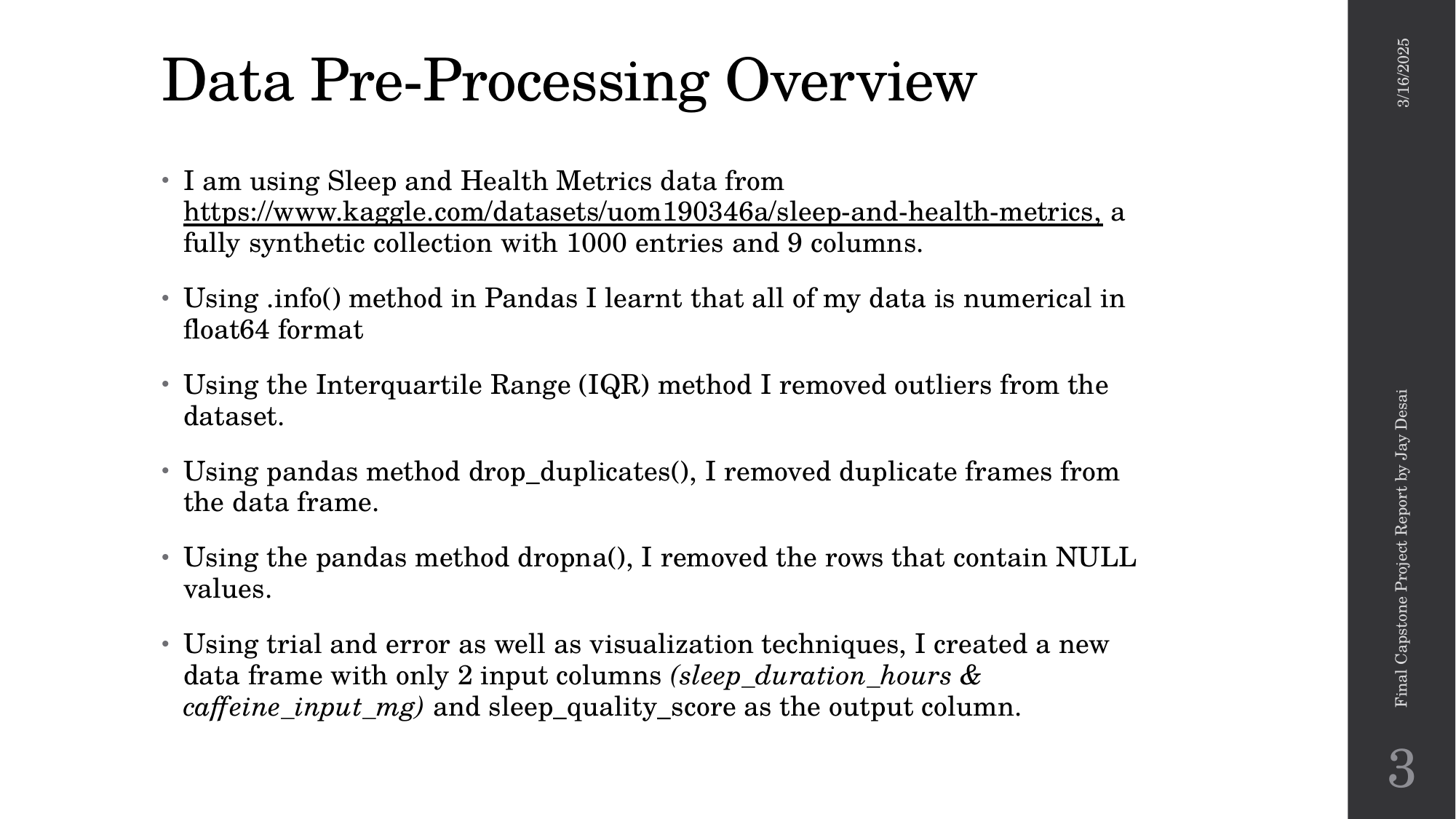

# Data Pre-Processing Overview
3/16/2025
I am using Sleep and Health Metrics data from https://www.kaggle.com/datasets/uom190346a/sleep-and-health-metrics, a fully synthetic collection with 1000 entries and 9 columns.
Using .info() method in Pandas I learnt that all of my data is numerical in float64 format
Using the Interquartile Range (IQR) method I removed outliers from the dataset.
Using pandas method drop_duplicates(), I removed duplicate frames from the data frame.
Using the pandas method dropna(), I removed the rows that contain NULL values.
Using trial and error as well as visualization techniques, I created a new data frame with only 2 input columns (sleep_duration_hours & caffeine_input_mg) and sleep_quality_score as the output column.

Final Capstone Project Report by Jay Desai
3